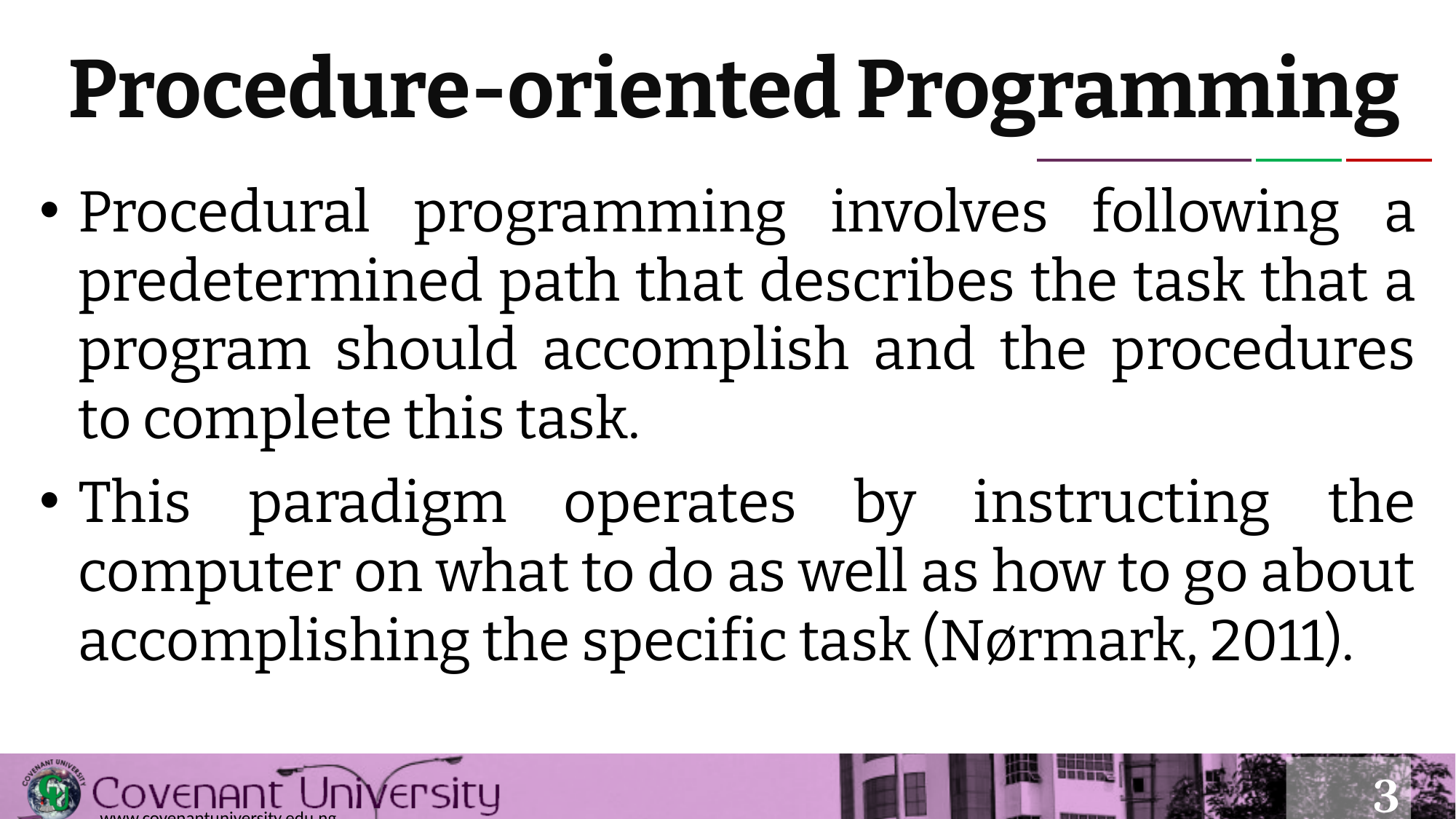

# Procedure-oriented Programming
Procedural programming involves following a predetermined path that describes the task that a program should accomplish and the procedures to complete this task.
This paradigm operates by instructing the computer on what to do as well as how to go about accomplishing the specific task (Nørmark, 2011).